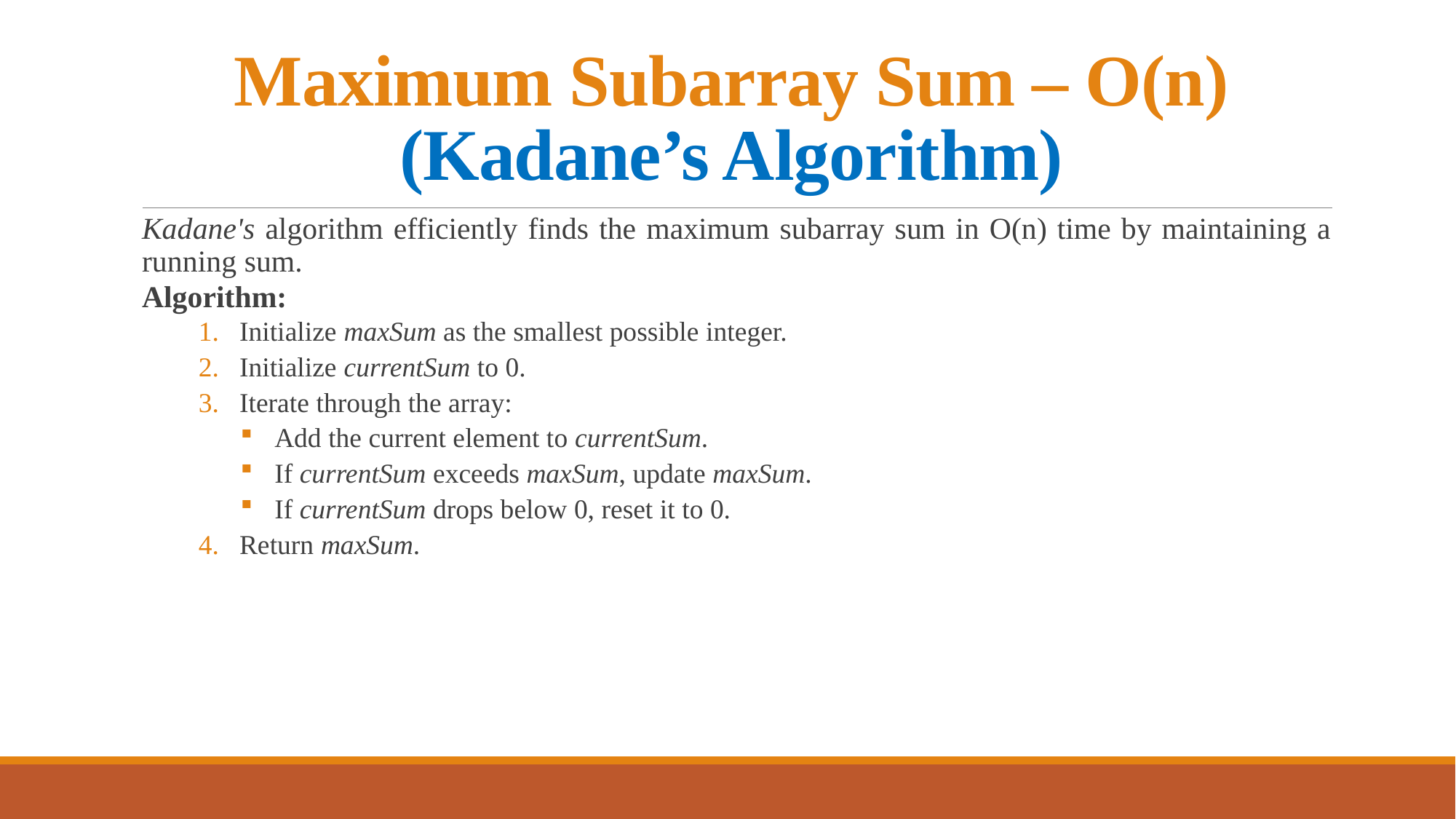

# Maximum Subarray Sum – O(n) (Kadane’s Algorithm)
Kadane's algorithm efficiently finds the maximum subarray sum in O(n) time by maintaining a running sum.
Algorithm:
Initialize maxSum as the smallest possible integer.
Initialize currentSum to 0.
Iterate through the array:
Add the current element to currentSum.
If currentSum exceeds maxSum, update maxSum.
If currentSum drops below 0, reset it to 0.
Return maxSum.